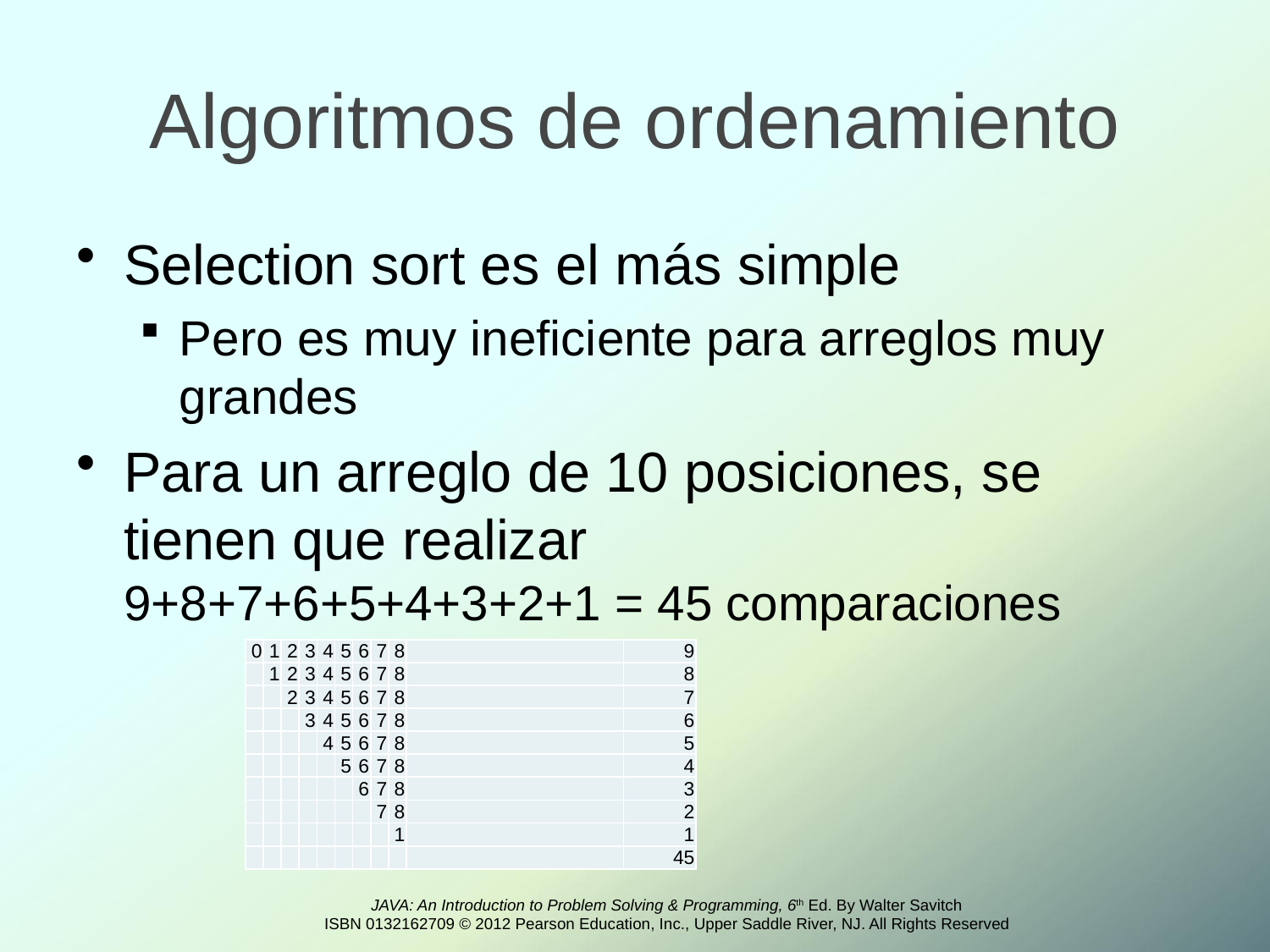

# Algoritmos de ordenamiento
Selection sort es el más simple
Pero es muy ineficiente para arreglos muy grandes
Para un arreglo de 10 posiciones, se tienen que realizar
9+8+7+6+5+4+3+2+1 = 45 comparaciones

| 0 | 1 | 2 | 3 | 4 | 5 | 6 | 7 | 8 |  | 9 |
| --- | --- | --- | --- | --- | --- | --- | --- | --- | --- | --- |
|  | 1 | 2 | 3 | 4 | 5 | 6 | 7 | 8 |  | 8 |
|  |  | 2 | 3 | 4 | 5 | 6 | 7 | 8 |  | 7 |
|  |  |  | 3 | 4 | 5 | 6 | 7 | 8 |  | 6 |
|  |  |  |  | 4 | 5 | 6 | 7 | 8 |  | 5 |
|  |  |  |  |  | 5 | 6 | 7 | 8 |  | 4 |
|  |  |  |  |  |  | 6 | 7 | 8 |  | 3 |
|  |  |  |  |  |  |  | 7 | 8 |  | 2 |
|  |  |  |  |  |  |  |  | 1 |  | 1 |
|  |  |  |  |  |  |  |  |  |  | 45 |